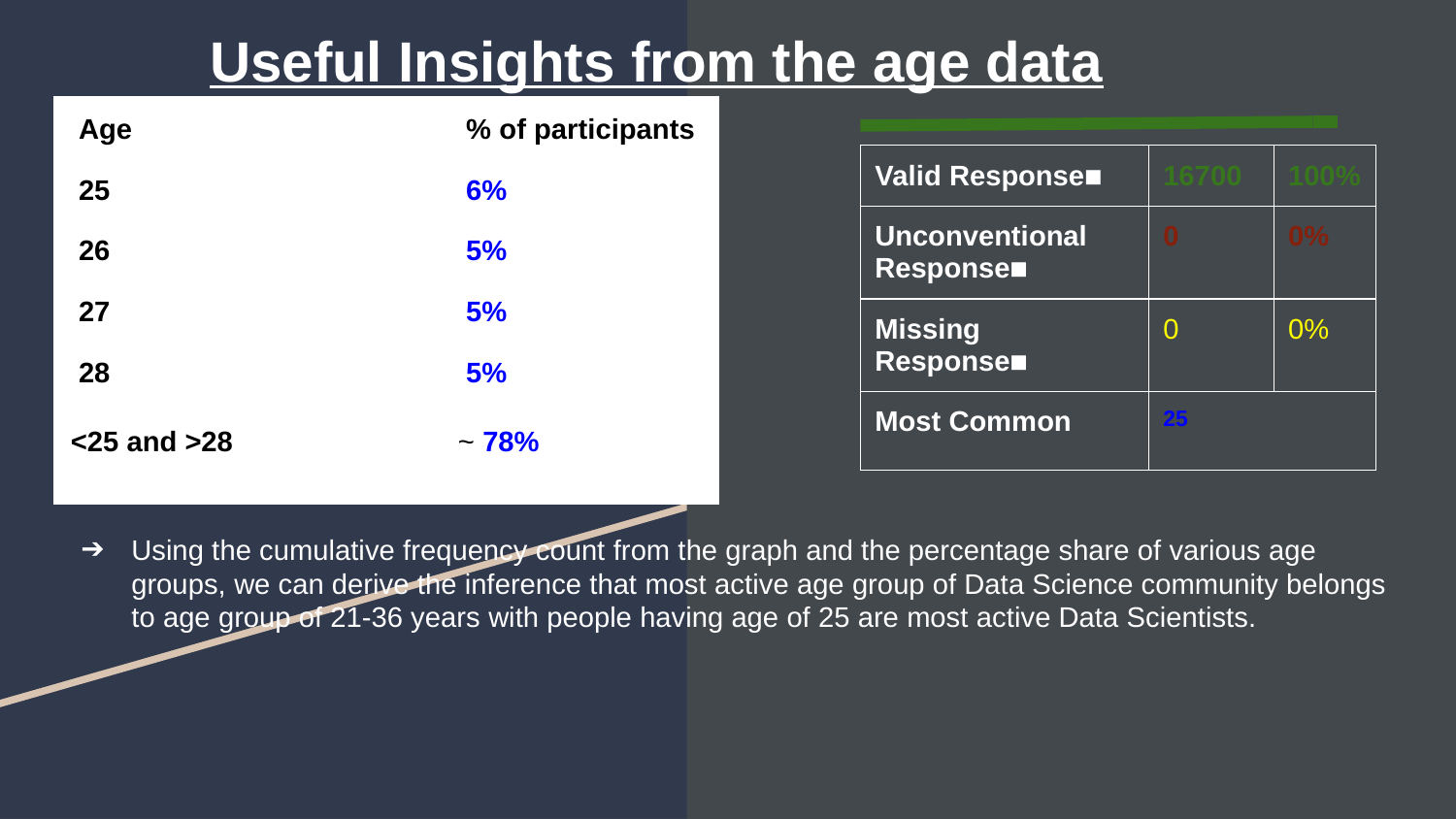

# Useful Insights from the age data
| Age | % of participants |
| --- | --- |
| 25 | 6% |
| 26 | 5% |
| 27 | 5% |
| 28 | 5% |
| <25 and >28 | ~ 78% |
| Valid Response◼ | 16700 | 100% |
| --- | --- | --- |
| Unconventional Response◼ | 0 | 0% |
| Missing Response◼ | 0 | 0% |
| Most Common | 25 |  |

Using the cumulative frequency count from the graph and the percentage share of various age groups, we can derive the inference that most active age group of Data Science community belongs to age group of 21-36 years with people having age of 25 are most active Data Scientists.